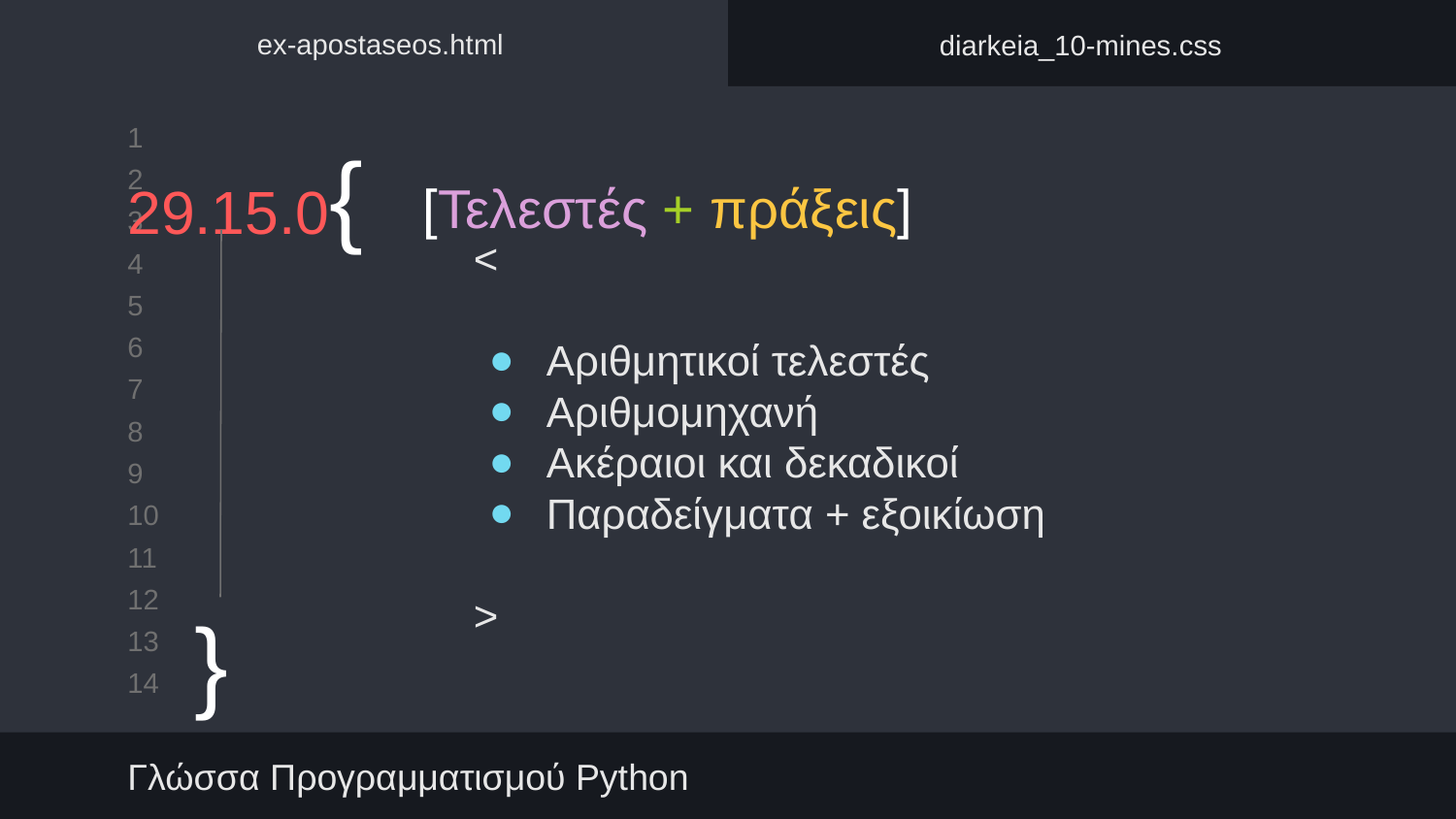

ex-apostaseos.html
diarkeia_10-mines.css
# 29.15.0{
[Τελεστές + πράξεις]
<

Αριθμητικοί τελεστές
Αριθμομηχανή
Ακέραιοι και δεκαδικοί
Παραδείγματα + εξοικίωση

>
}
Γλώσσα Προγραμματισμού Python